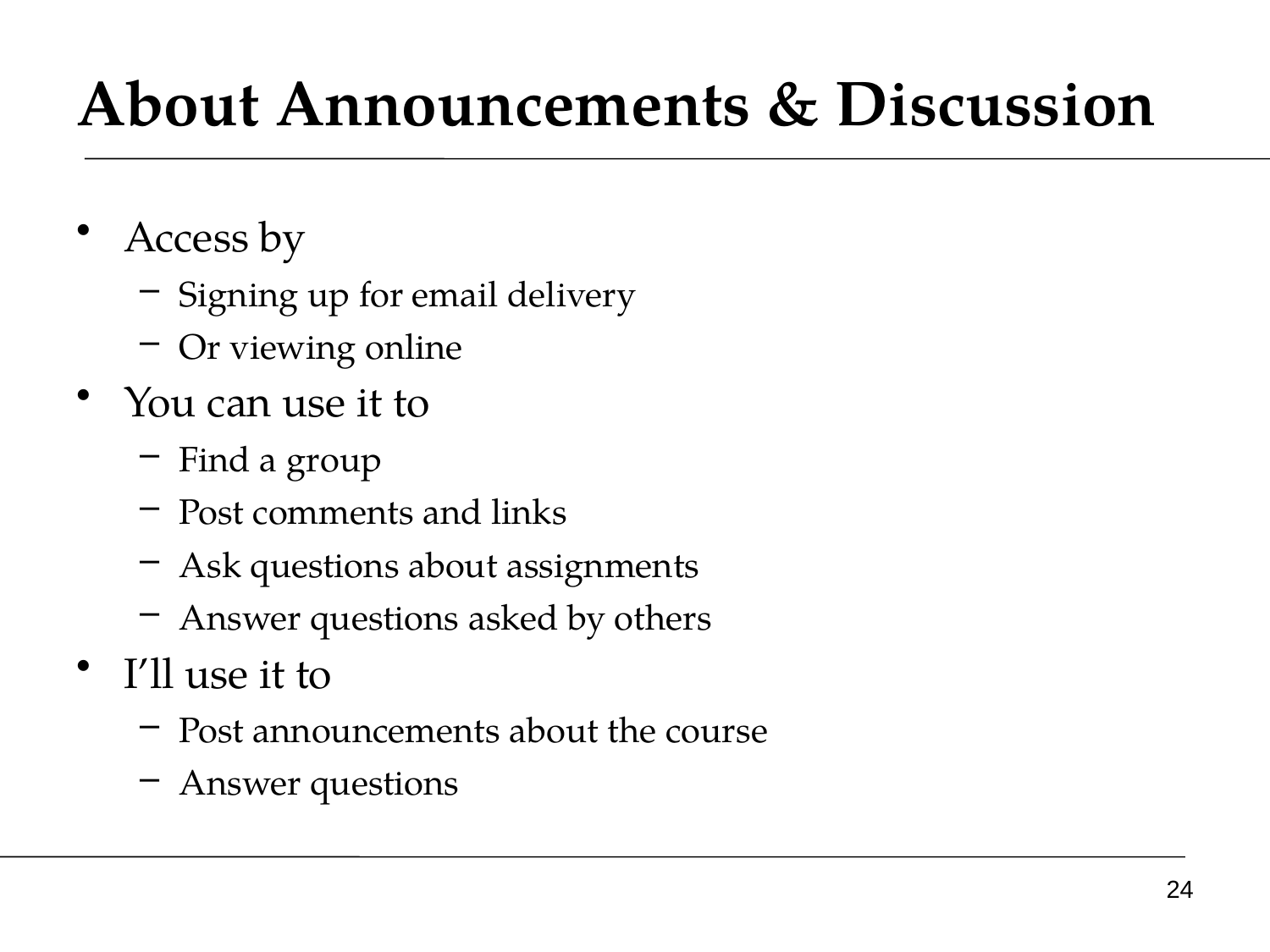

# About Announcements & Discussion
Access by
Signing up for email delivery
Or viewing online
You can use it to
Find a group
Post comments and links
Ask questions about assignments
Answer questions asked by others
I’ll use it to
Post announcements about the course
Answer questions
24